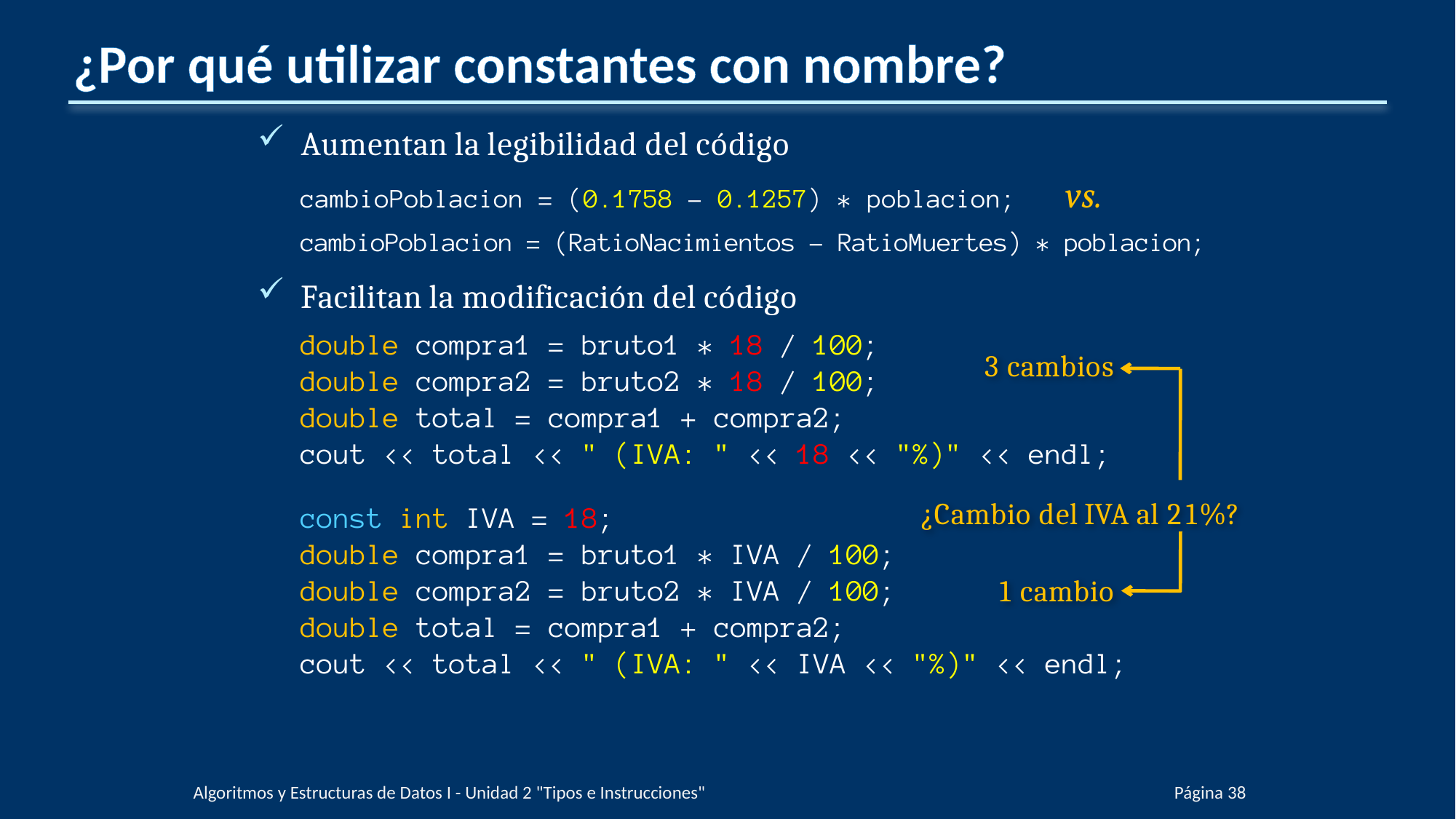

# ¿Por qué utilizar constantes con nombre?
Aumentan la legibilidad del código
cambioPoblacion = (0.1758 - 0.1257) * poblacion;	vs.
cambioPoblacion = (RatioNacimientos - RatioMuertes) * poblacion;
Facilitan la modificación del código
double compra1 = bruto1 * 18 / 100;
double compra2 = bruto2 * 18 / 100;
double total = compra1 + compra2;
cout << total << " (IVA: " << 18 << "%)" << endl;
const int IVA = 18;
double compra1 = bruto1 * IVA / 100;
double compra2 = bruto2 * IVA / 100;
double total = compra1 + compra2;
cout << total << " (IVA: " << IVA << "%)" << endl;
3 cambios
¿Cambio del IVA al 21%?
1 cambio
Algoritmos y Estructuras de Datos I - Unidad 2 "Tipos e Instrucciones"
Página 38